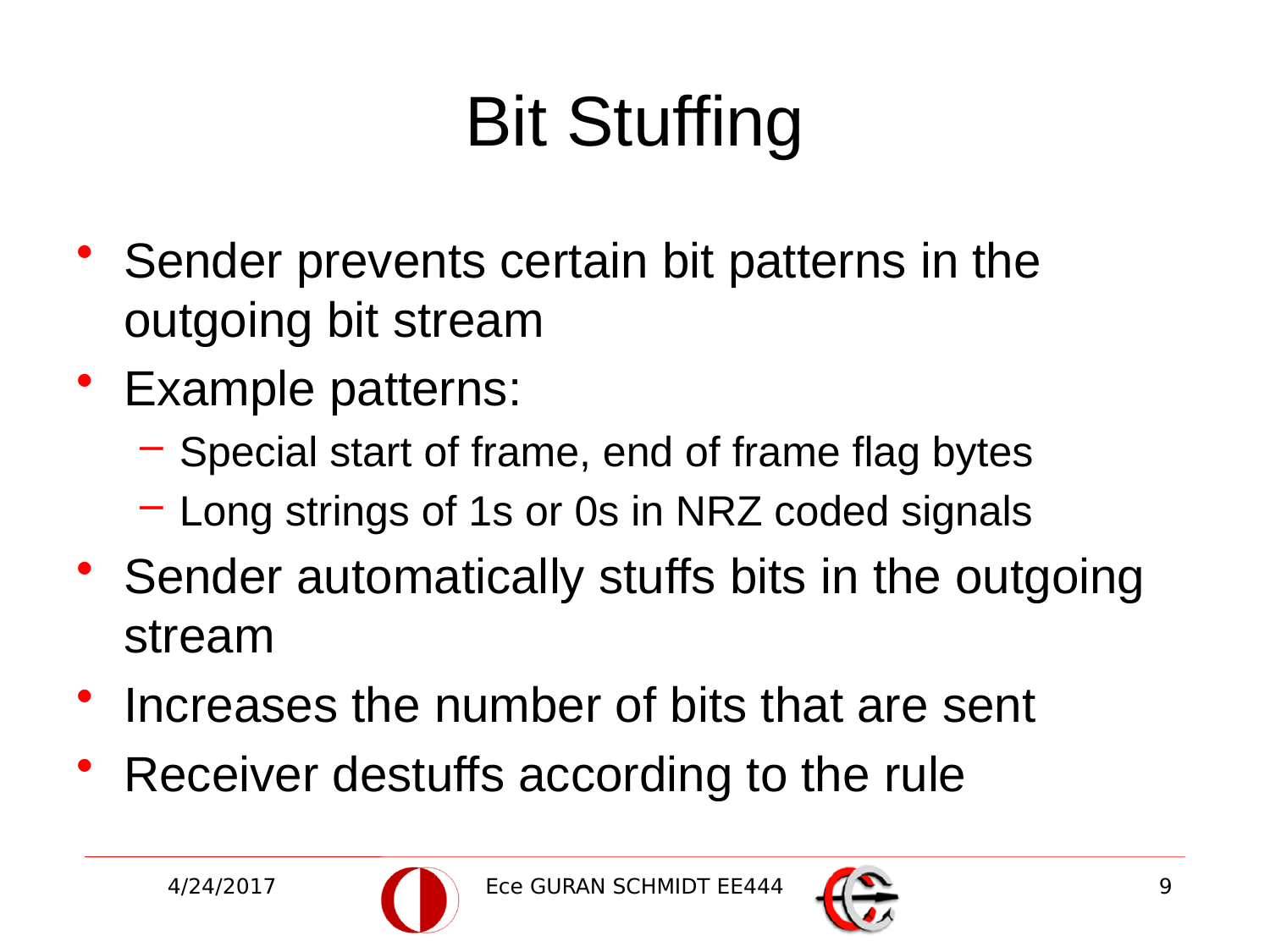

# Bit Stuffing
Sender prevents certain bit patterns in the outgoing bit stream
Example patterns:
Special start of frame, end of frame flag bytes
Long strings of 1s or 0s in NRZ coded signals
Sender automatically stuffs bits in the outgoing stream
Increases the number of bits that are sent
Receiver destuffs according to the rule

4/24/2017
Ece GURAN SCHMIDT EE444
9